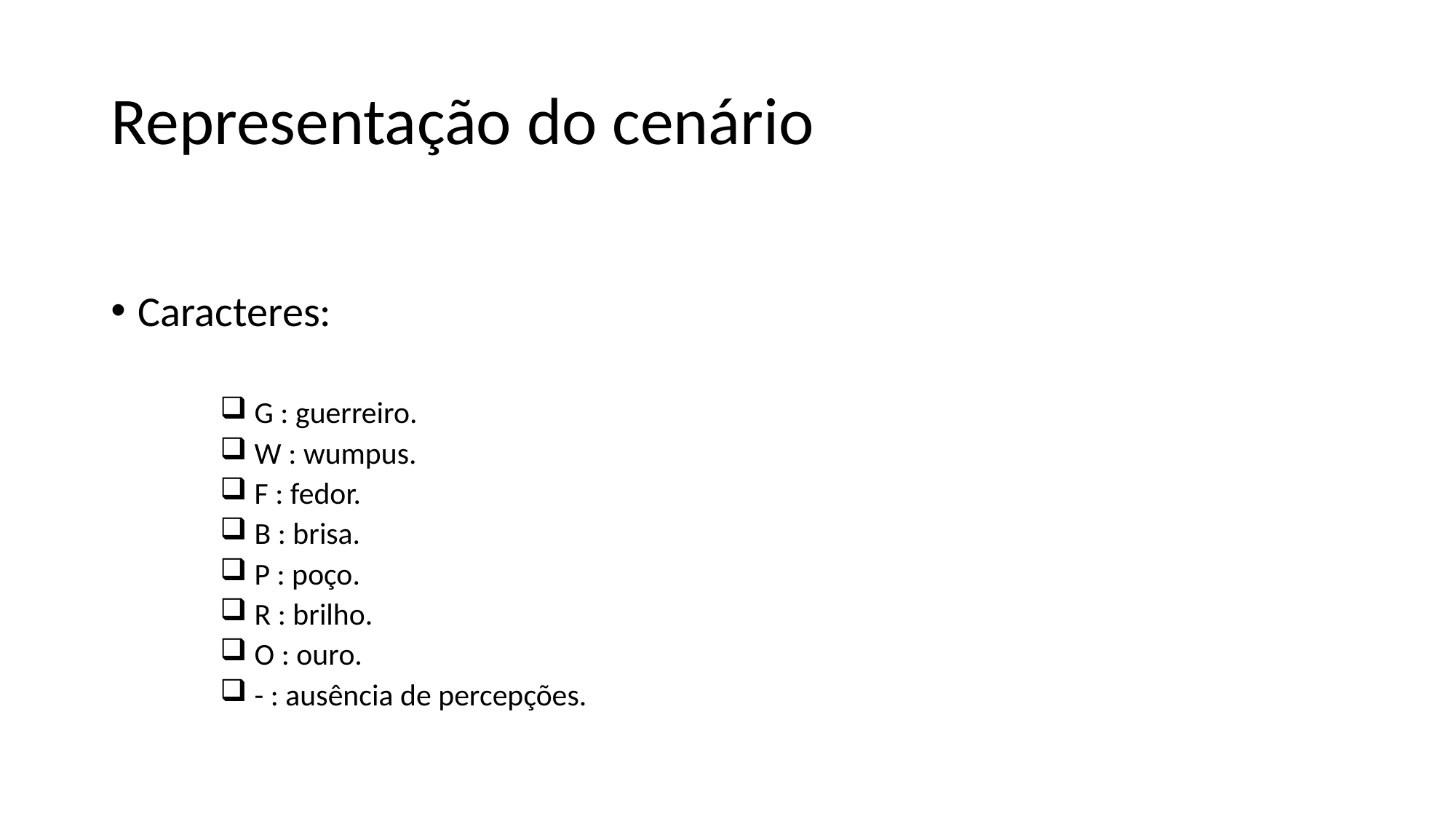

# Representação do cenário

Caracteres:

 G : guerreiro.
 W : wumpus.
 F : fedor.
 B : brisa.
 P : poço.
 R : brilho.
 O : ouro.
 - : ausência de percepções.